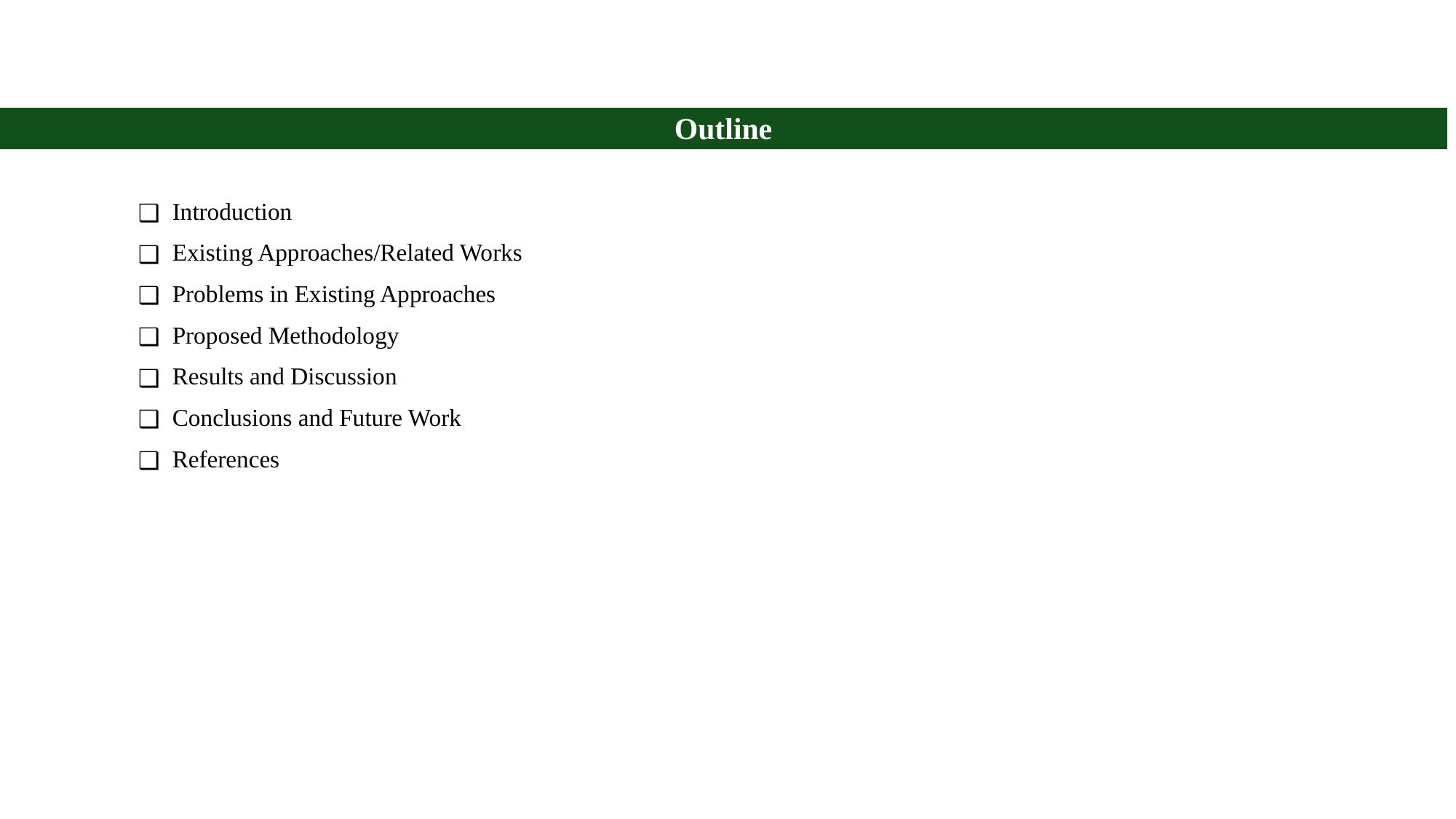

| Outline |
| --- |
# Introduction
Existing Approaches/Related Works
Problems in Existing Approaches
Proposed Methodology
Results and Discussion
Conclusions and Future Work
References